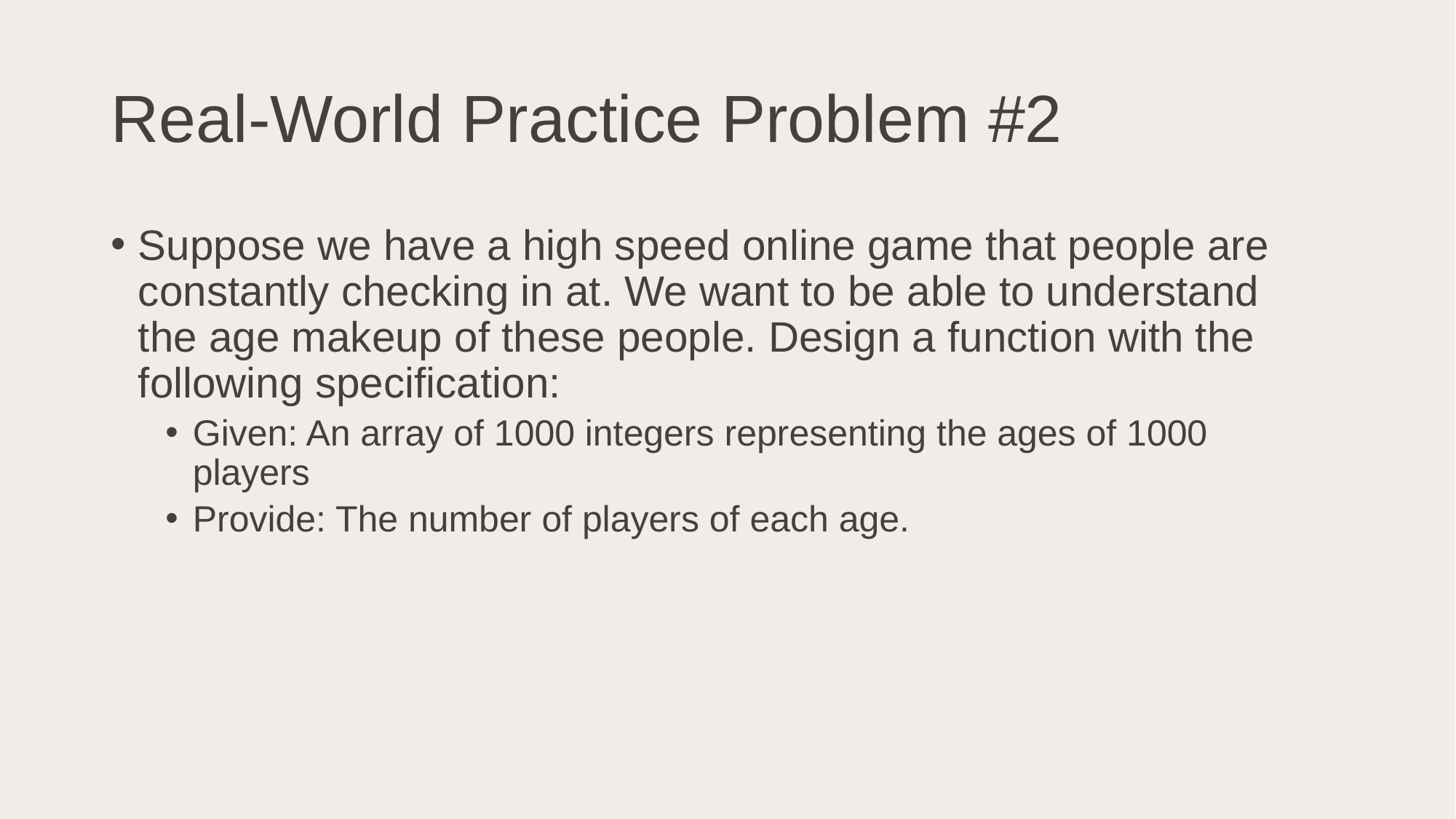

# Real-World Practice Problem #2
Suppose we have a high speed online game that people are constantly checking in at. We want to be able to understand the age makeup of these people. Design a function with the following specification:
Given: An array of 1000 integers representing the ages of 1000 players
Provide: The number of players of each age.